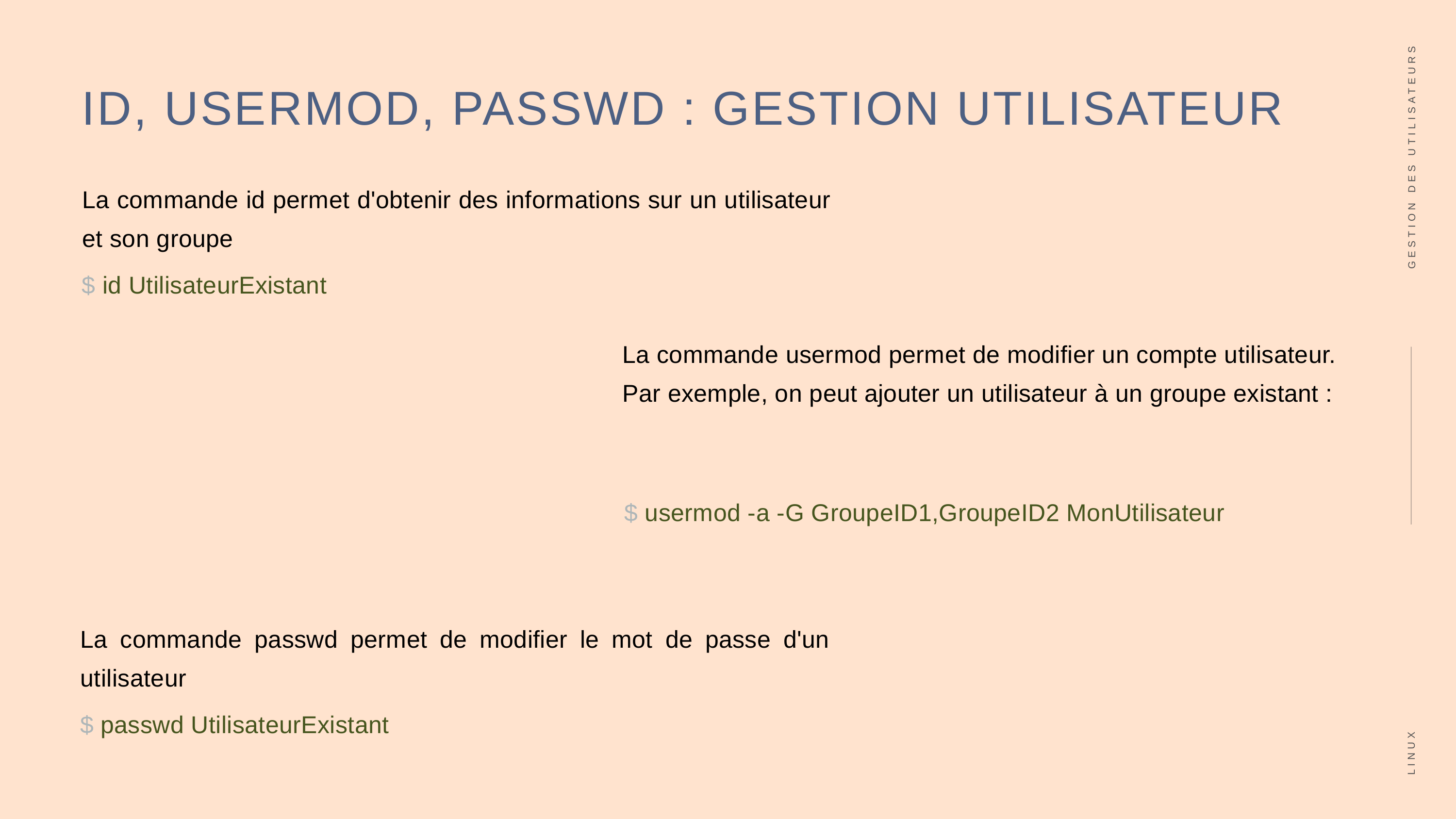

ID, USERMOD, PASSWD : GESTION UTILISATEUR
La commande id permet d'obtenir des informations sur un utilisateur et son groupe
GESTION DES UTILISATEURS
$ id UtilisateurExistant
La commande usermod permet de modifier un compte utilisateur.
Par exemple, on peut ajouter un utilisateur à un groupe existant :

$ usermod -a -G GroupeID1,GroupeID2 MonUtilisateur
La commande passwd permet de modifier le mot de passe d'un utilisateur
LINUX
$ passwd UtilisateurExistant